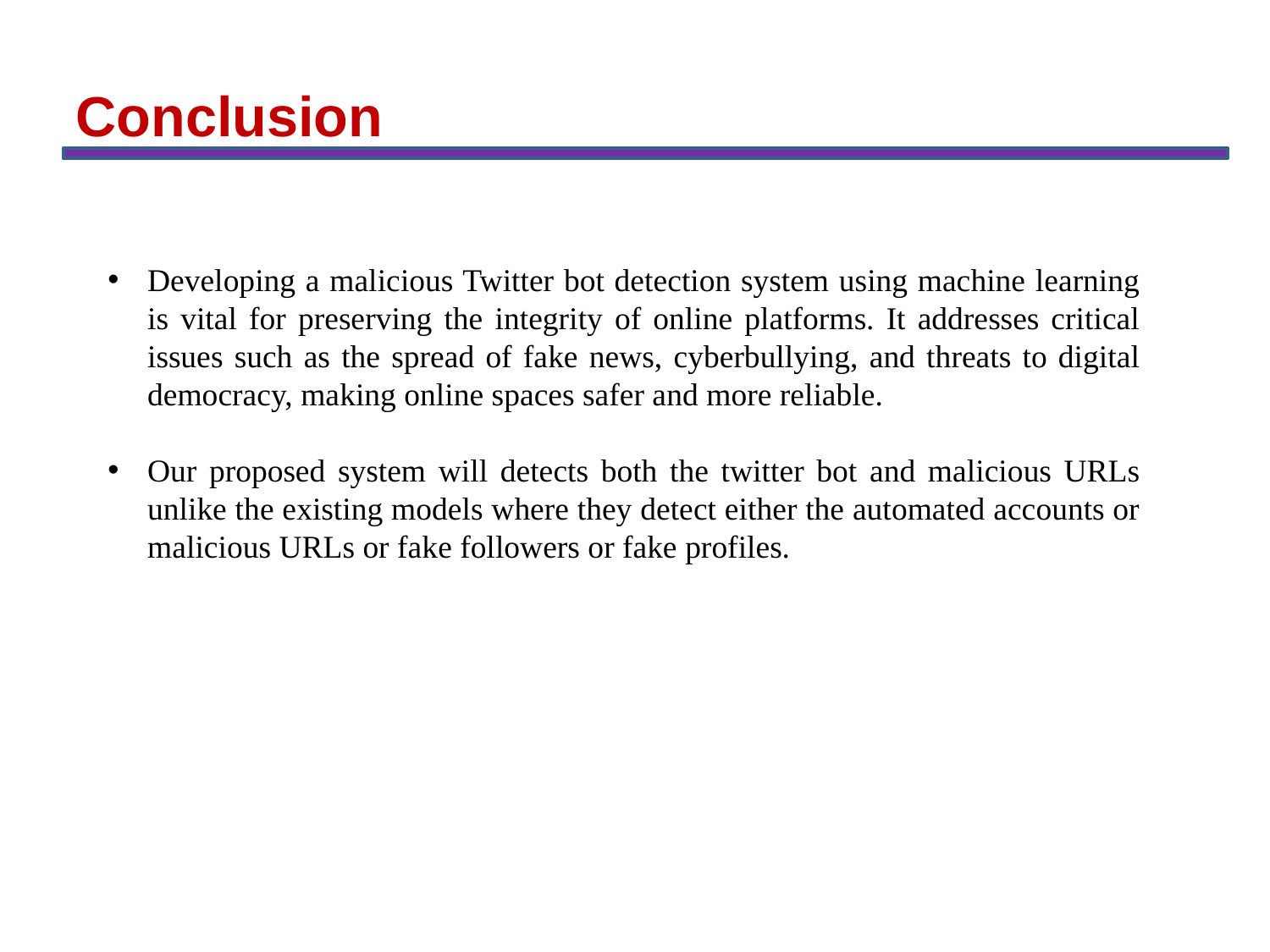

Conclusion

Developing a malicious Twitter bot detection system using machine learning is vital for preserving the integrity of online platforms. It addresses critical issues such as the spread of fake news, cyberbullying, and threats to digital democracy, making online spaces safer and more reliable.

Our proposed system will detects both the twitter bot and malicious URLs unlike the existing models where they detect either the automated accounts or malicious URLs or fake followers or fake profiles.